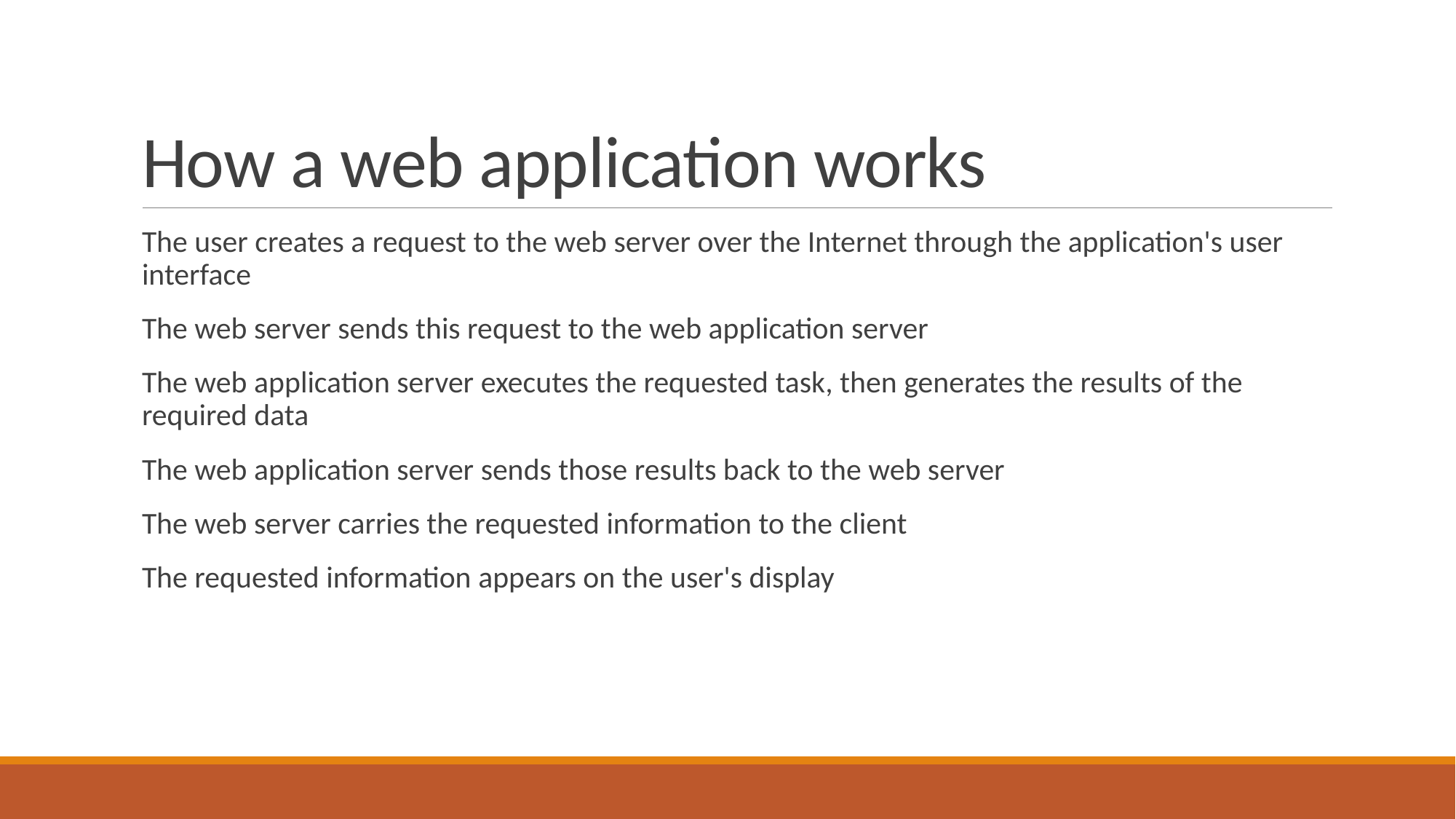

# How a web application works
The user creates a request to the web server over the Internet through the application's user interface
The web server sends this request to the web application server
The web application server executes the requested task, then generates the results of the required data
The web application server sends those results back to the web server
The web server carries the requested information to the client
The requested information appears on the user's display